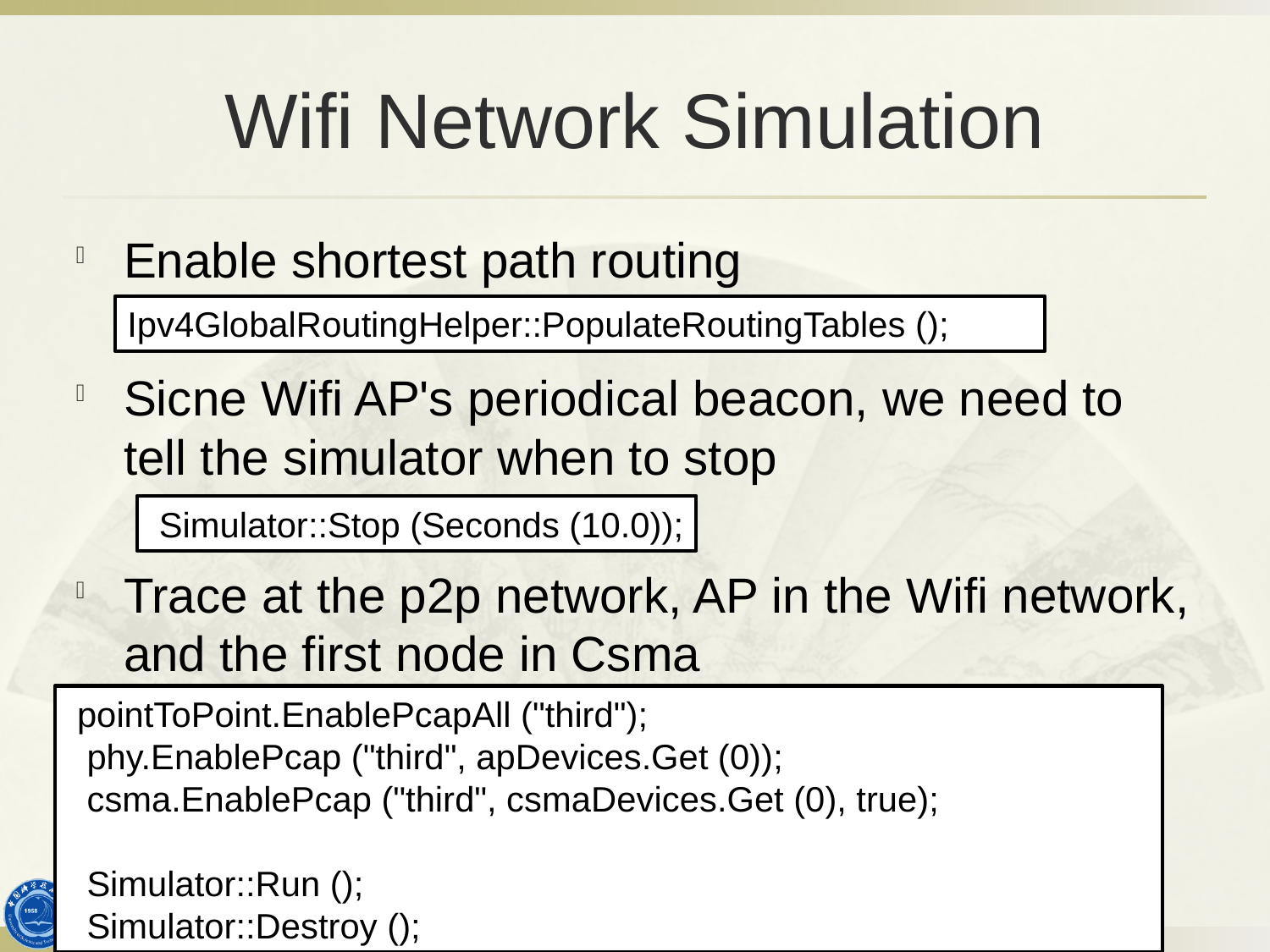

# Wifi Network Simulation
Enable shortest path routing

Sicne Wifi AP's periodical beacon, we need to tell the simulator when to stop

Trace at the p2p network, AP in the Wifi network, and the first node in Csma
Ipv4GlobalRoutingHelper::PopulateRoutingTables ();
 Simulator::Stop (Seconds (10.0));
 pointToPoint.EnablePcapAll ("third");
  phy.EnablePcap ("third", apDevices.Get (0));
  csma.EnablePcap ("third", csmaDevices.Get (0), true);

  Simulator::Run ();
  Simulator::Destroy ();